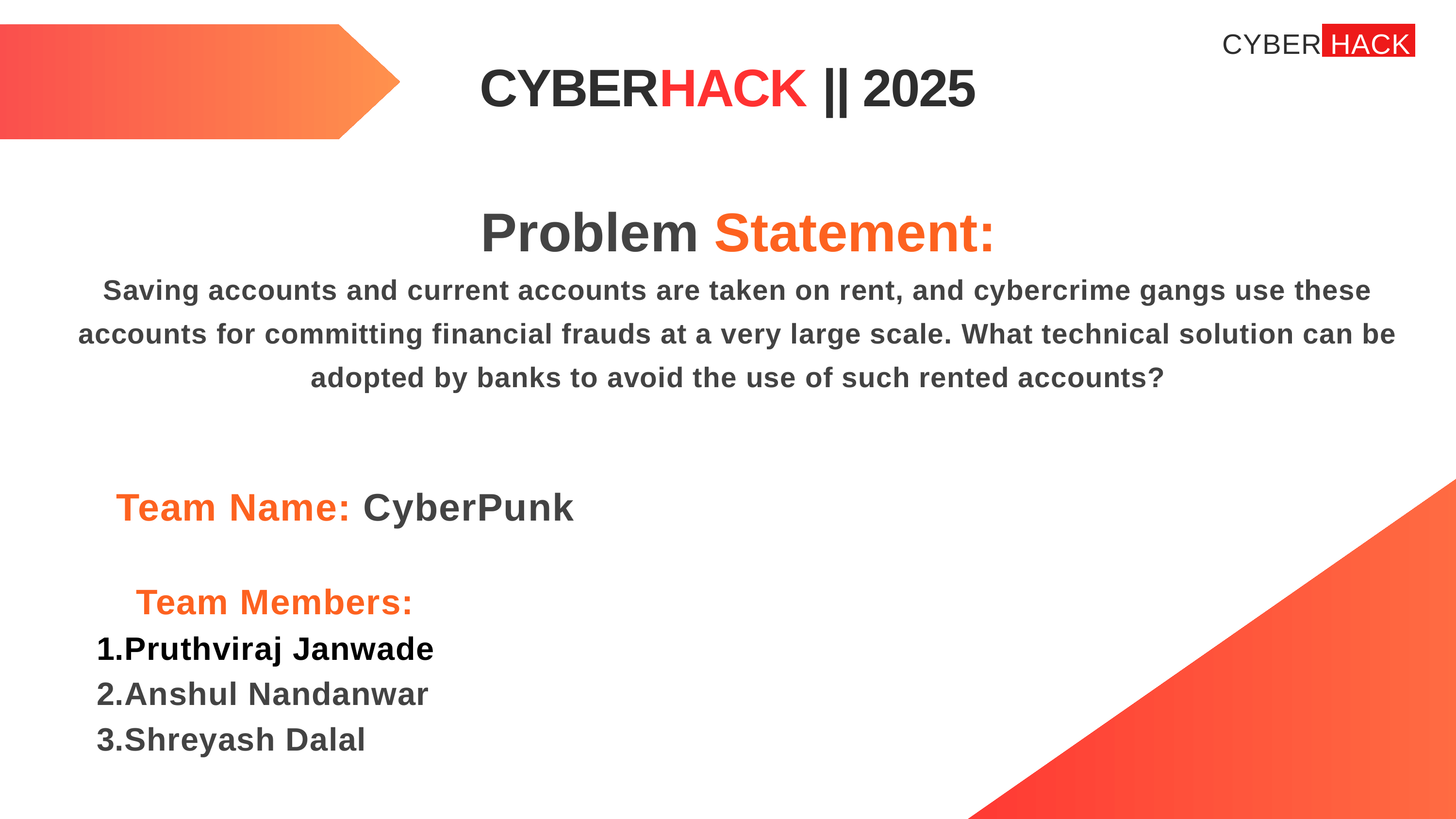

CYBERHACK || 2025

CYBER HACK

Problem Statement:
Saving accounts and current accounts are taken on rent, and cybercrime gangs use these accounts for committing financial frauds at a very large scale. What technical solution can be adopted by banks to avoid the use of such rented accounts?
Team Name: CyberPunk
Team Members:
Pruthviraj Janwade
Anshul Nandanwar
Shreyash Dalal